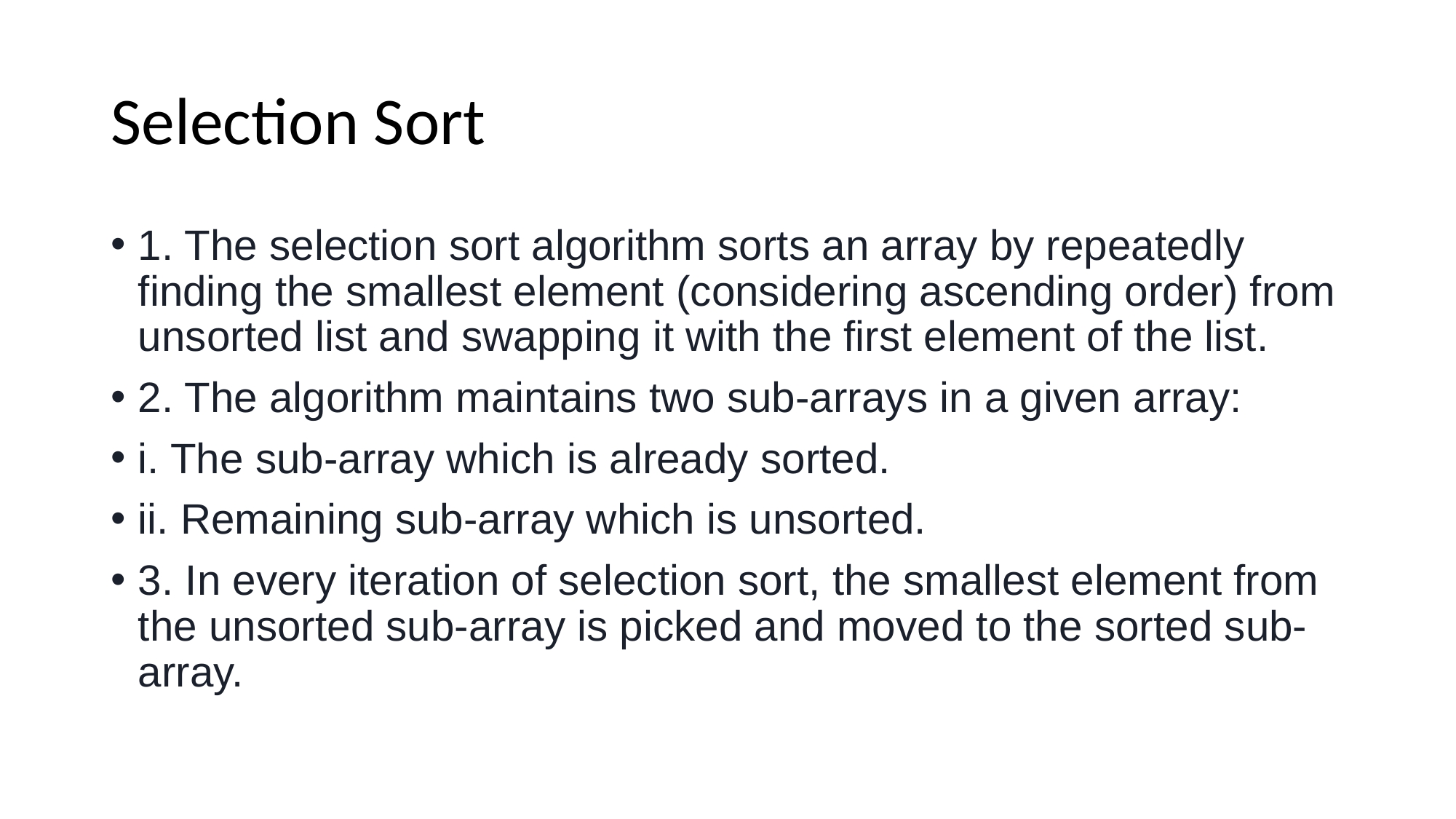

# Selection Sort
1. The selection sort algorithm sorts an array by repeatedly finding the smallest element (considering ascending order) from unsorted list and swapping it with the first element of the list.
2. The algorithm maintains two sub-arrays in a given array:
i. The sub-array which is already sorted.
ii. Remaining sub-array which is unsorted.
3. In every iteration of selection sort, the smallest element from the unsorted sub-array is picked and moved to the sorted sub-array.